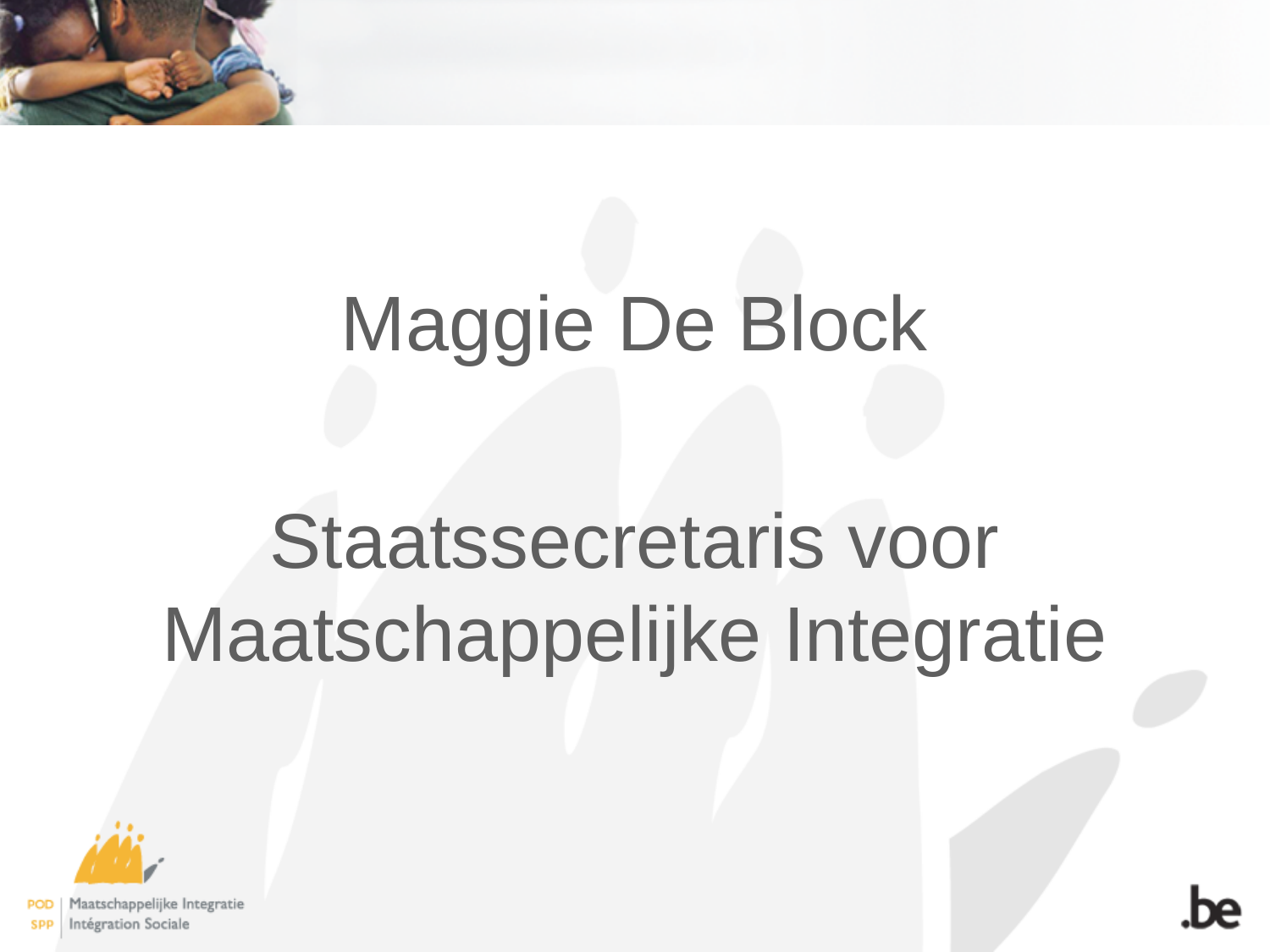

#

Maggie De Block

Staatssecretaris voor Maatschappelijke Integratie